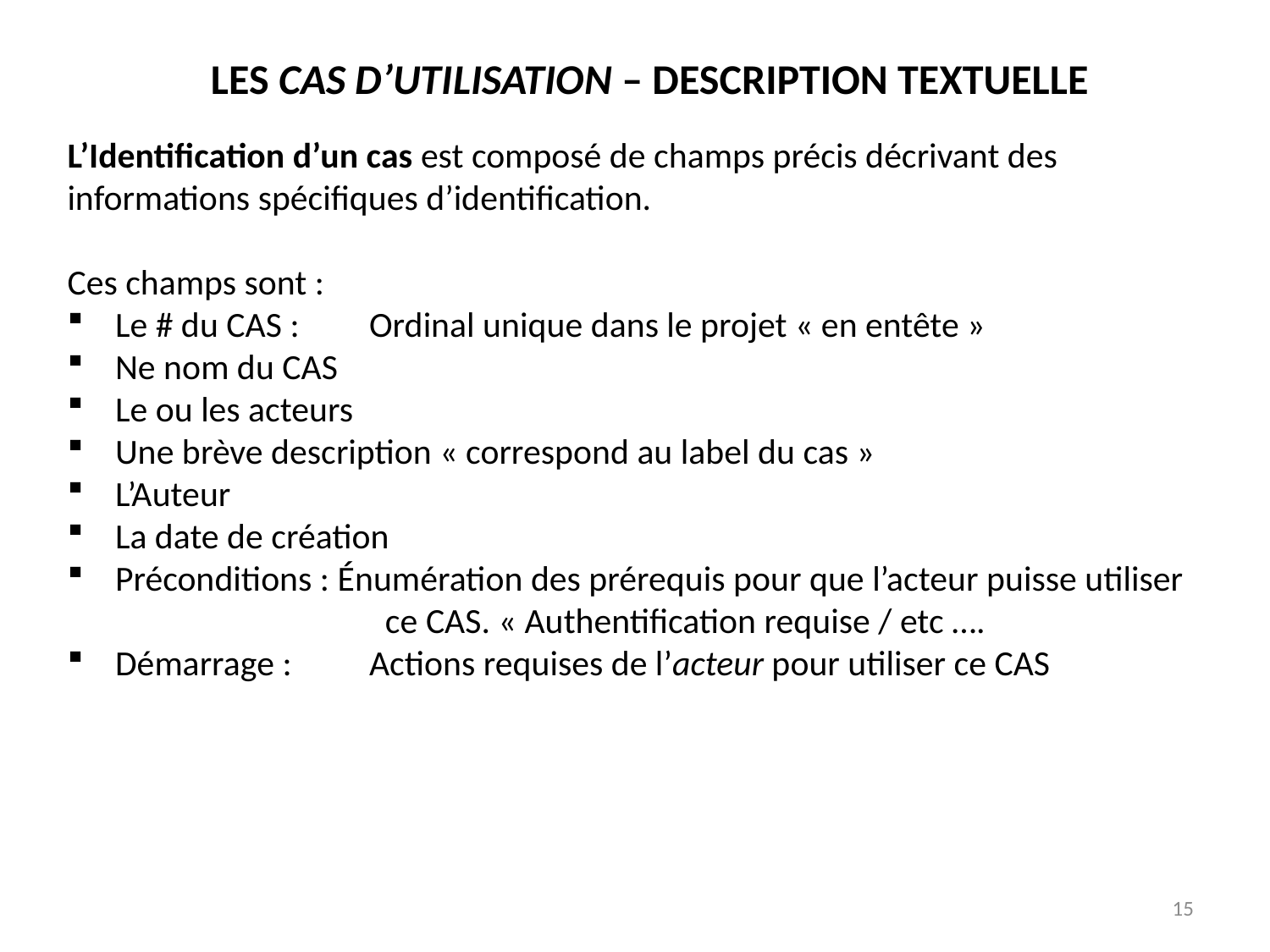

LES CAS D’UTILISATION – DESCRIPTION TEXTUELLE
L’Identification d’un cas est composé de champs précis décrivant des informations spécifiques d’identification.

Ces champs sont :
Le # du CAS :	Ordinal unique dans le projet « en entête »
Ne nom du CAS
Le ou les acteurs
Une brève description « correspond au label du cas »
L’Auteur
La date de création
Préconditions : Énumération des prérequis pour que l’acteur puisse utiliser
		  ce CAS. « Authentification requise / etc ….
Démarrage :	Actions requises de l’acteur pour utiliser ce CAS

15